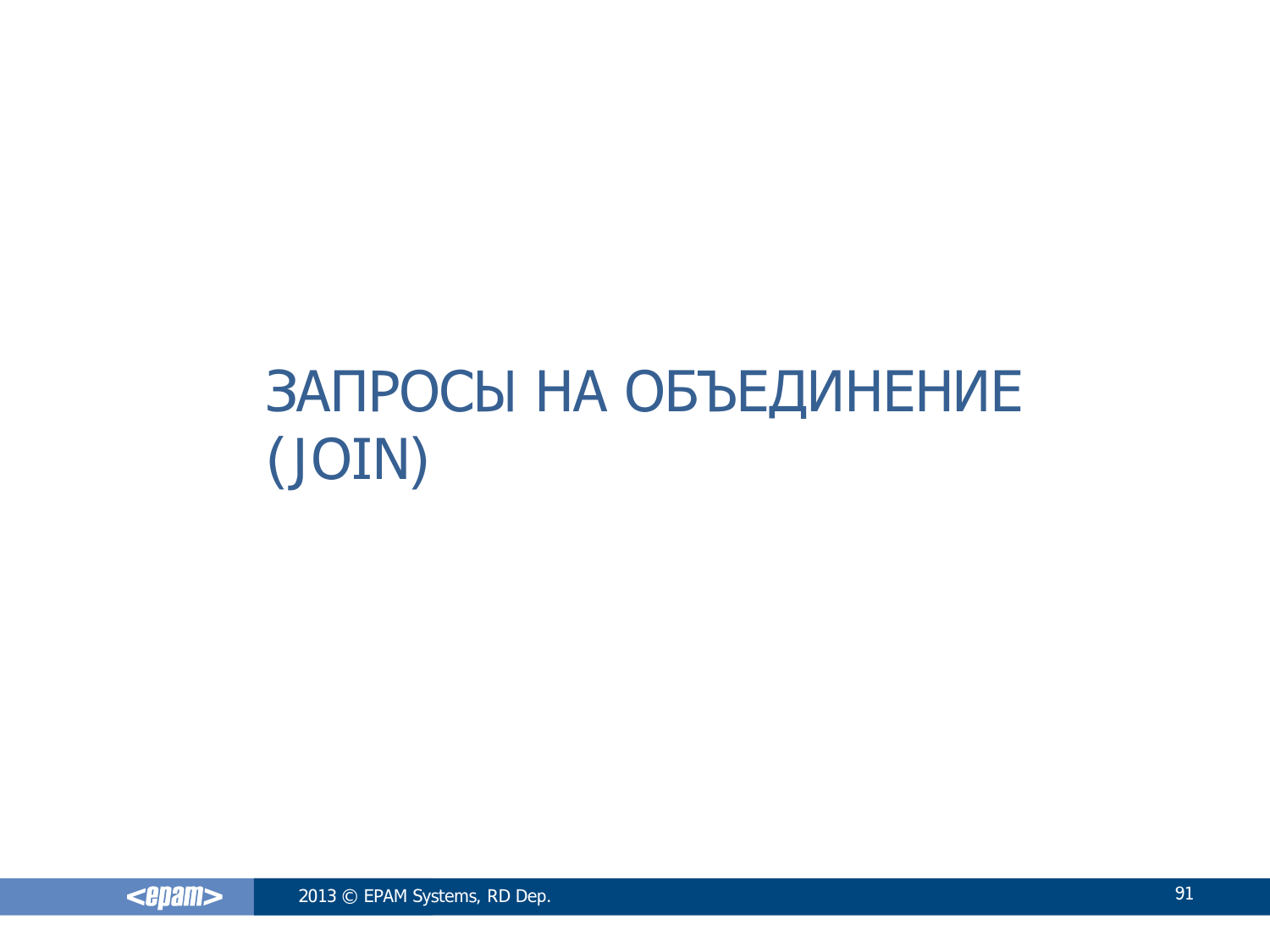

# Запросы на объединение (JOIN)
91
2013 © EPAM Systems, RD Dep.